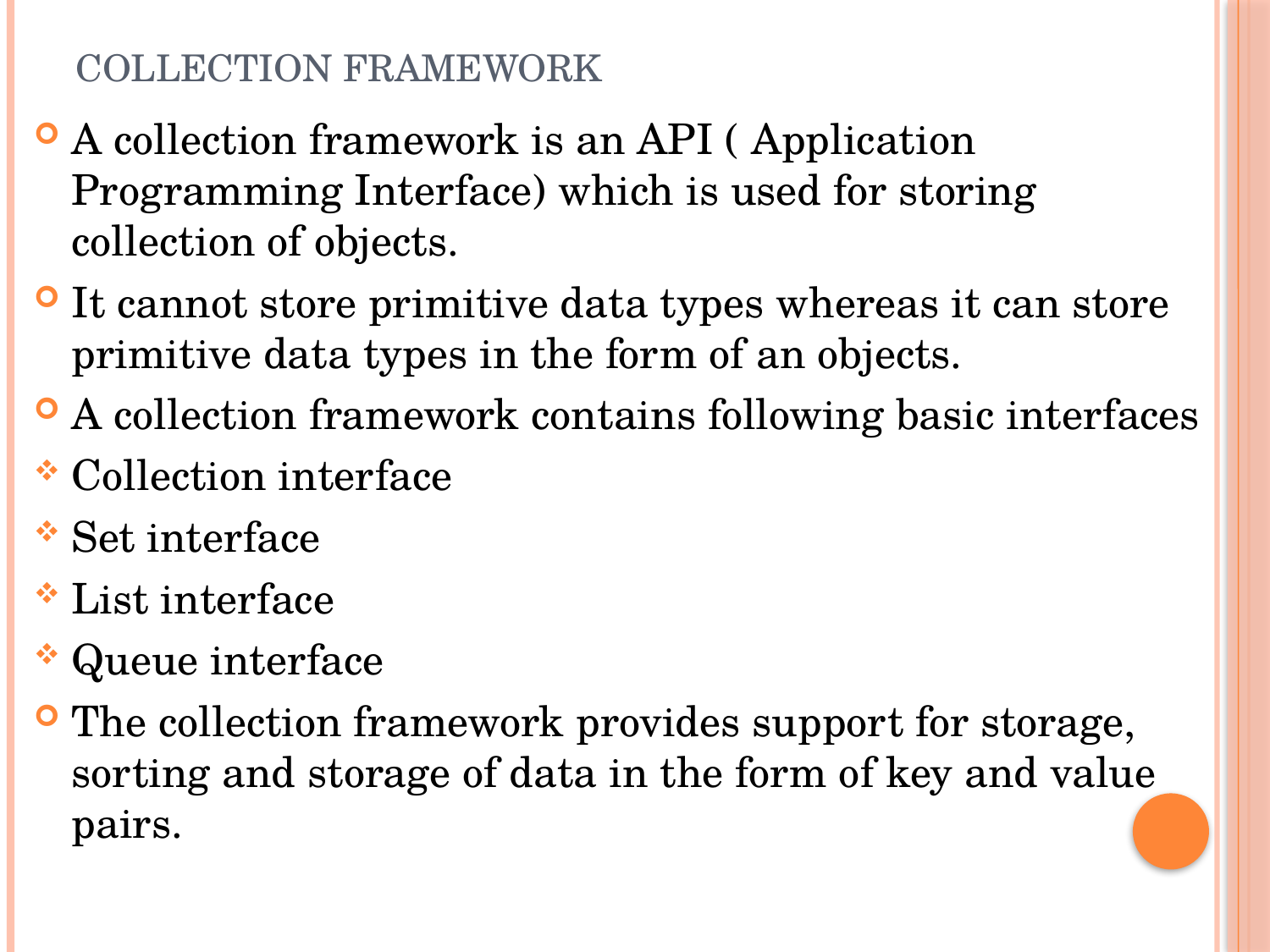

# Collection framework
A collection framework is an API ( Application Programming Interface) which is used for storing collection of objects.
It cannot store primitive data types whereas it can store primitive data types in the form of an objects.
A collection framework contains following basic interfaces
Collection interface
Set interface
List interface
Queue interface
The collection framework provides support for storage, sorting and storage of data in the form of key and value pairs.